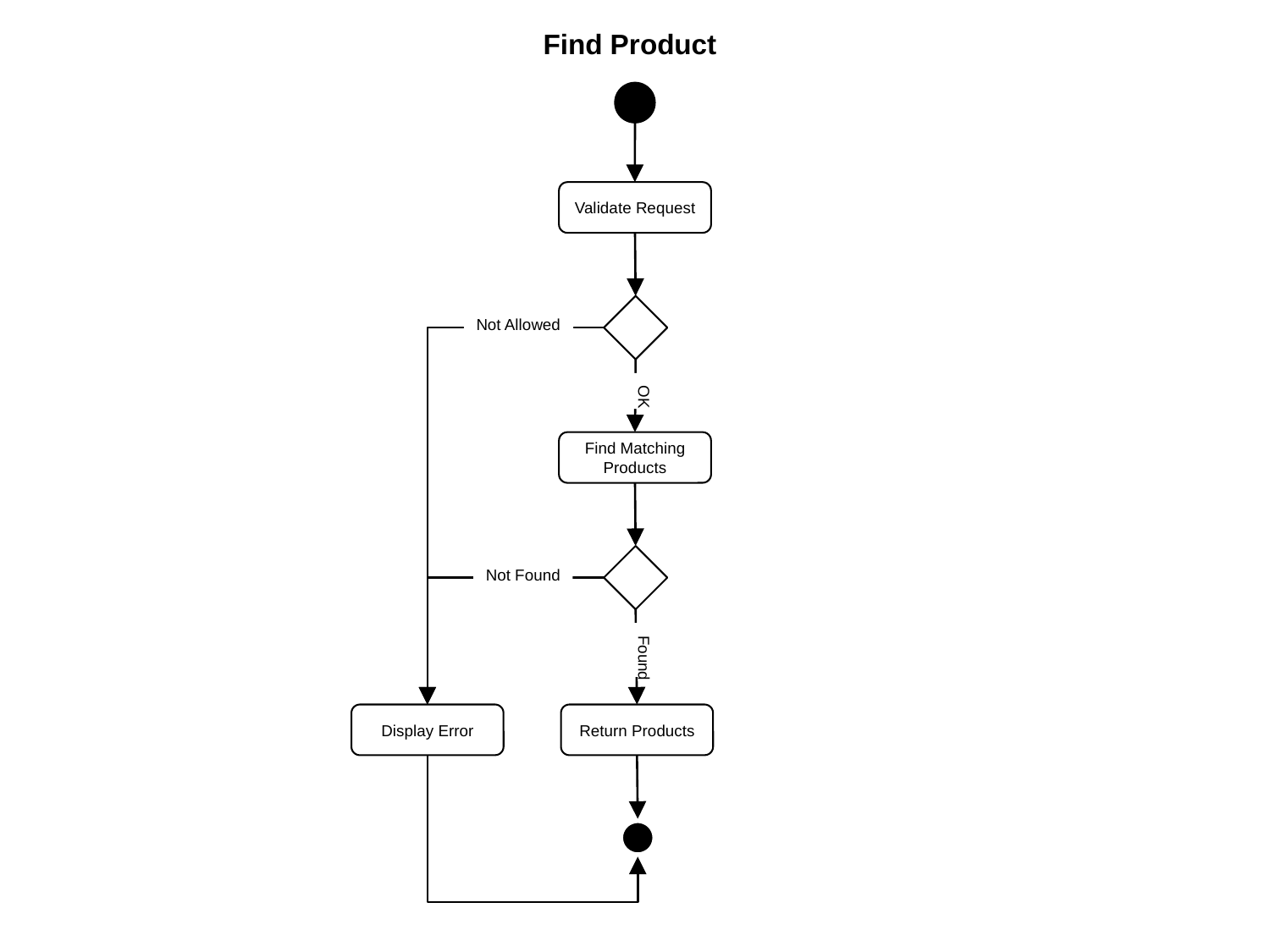

Find Product

Validate Request

Not Allowed
OK
Find Matching Products

Not Found
Found
Display Error
Return Products